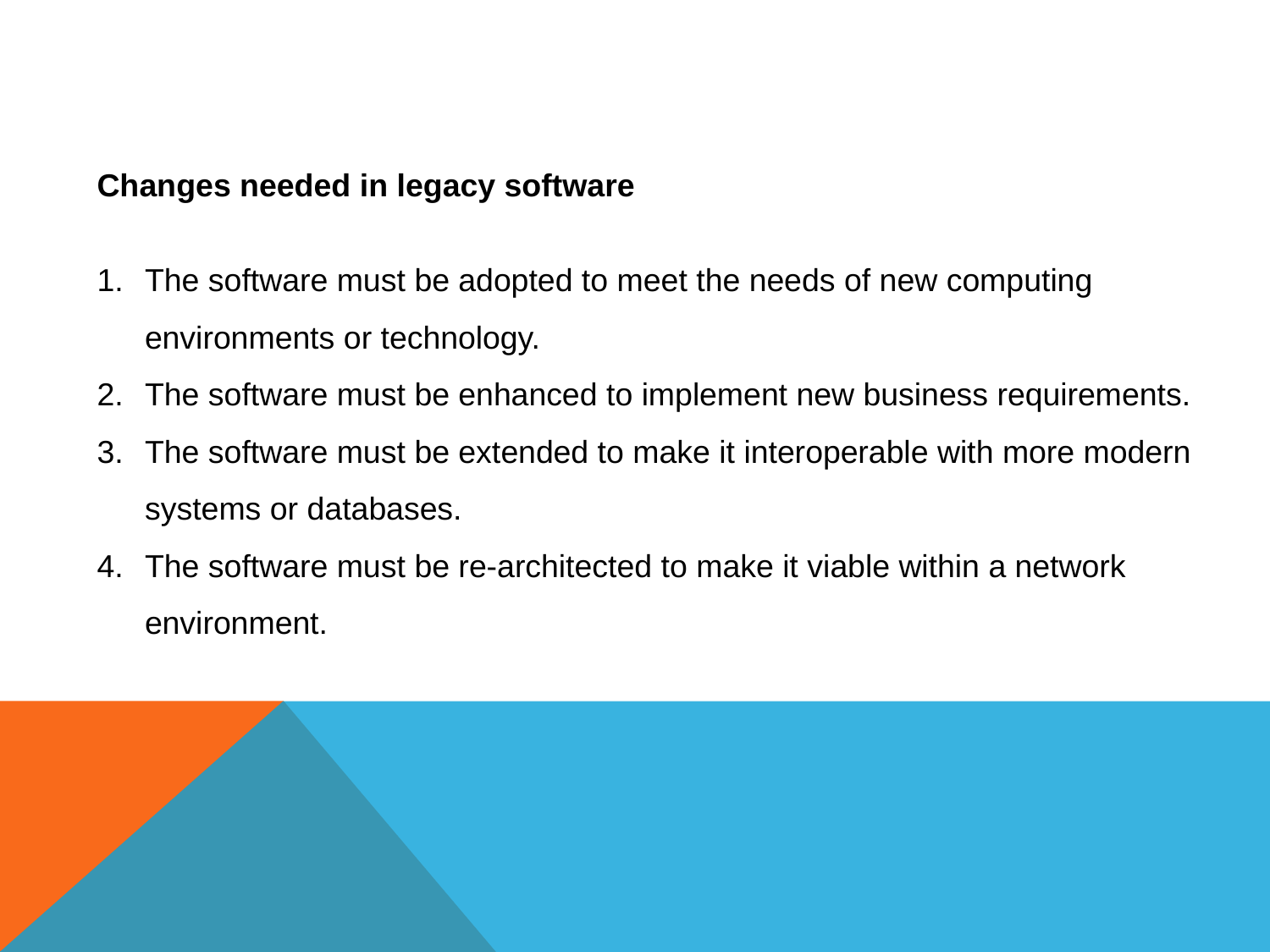

Changes needed in legacy software
The software must be adopted to meet the needs of new computing environments or technology.
The software must be enhanced to implement new business requirements.
The software must be extended to make it interoperable with more modern systems or databases.
The software must be re-architected to make it viable within a network environment.